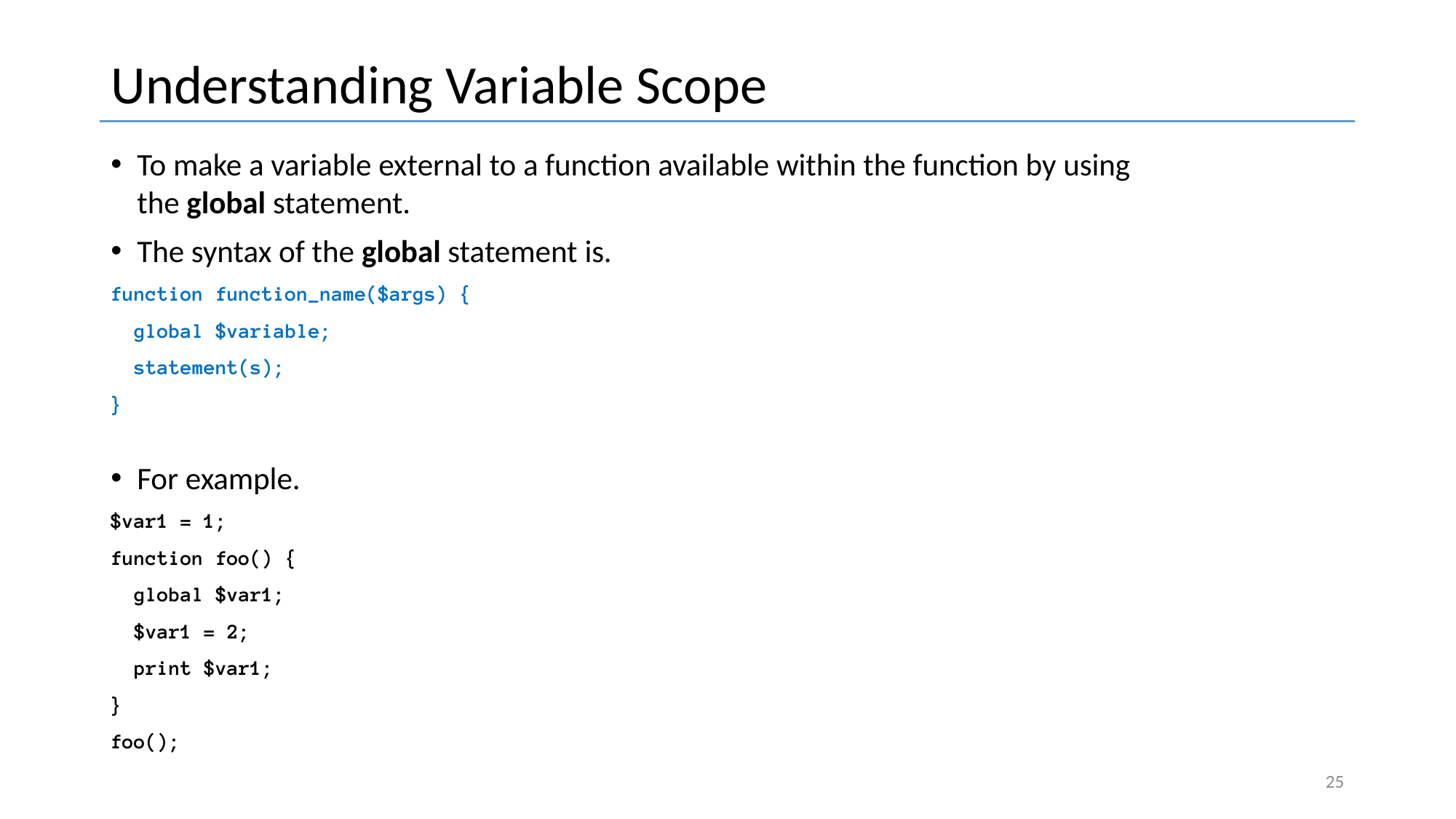

# Understanding Variable Scope
To make a variable external to a function available within the function by using the global statement.
The syntax of the global statement is.
function function_name($args) {
  global $variable;
  statement(s);
}

For example.
$var1 = 1;
function foo() {
  global $var1;
  $var1 = 2;
  print $var1;
}
foo();

25